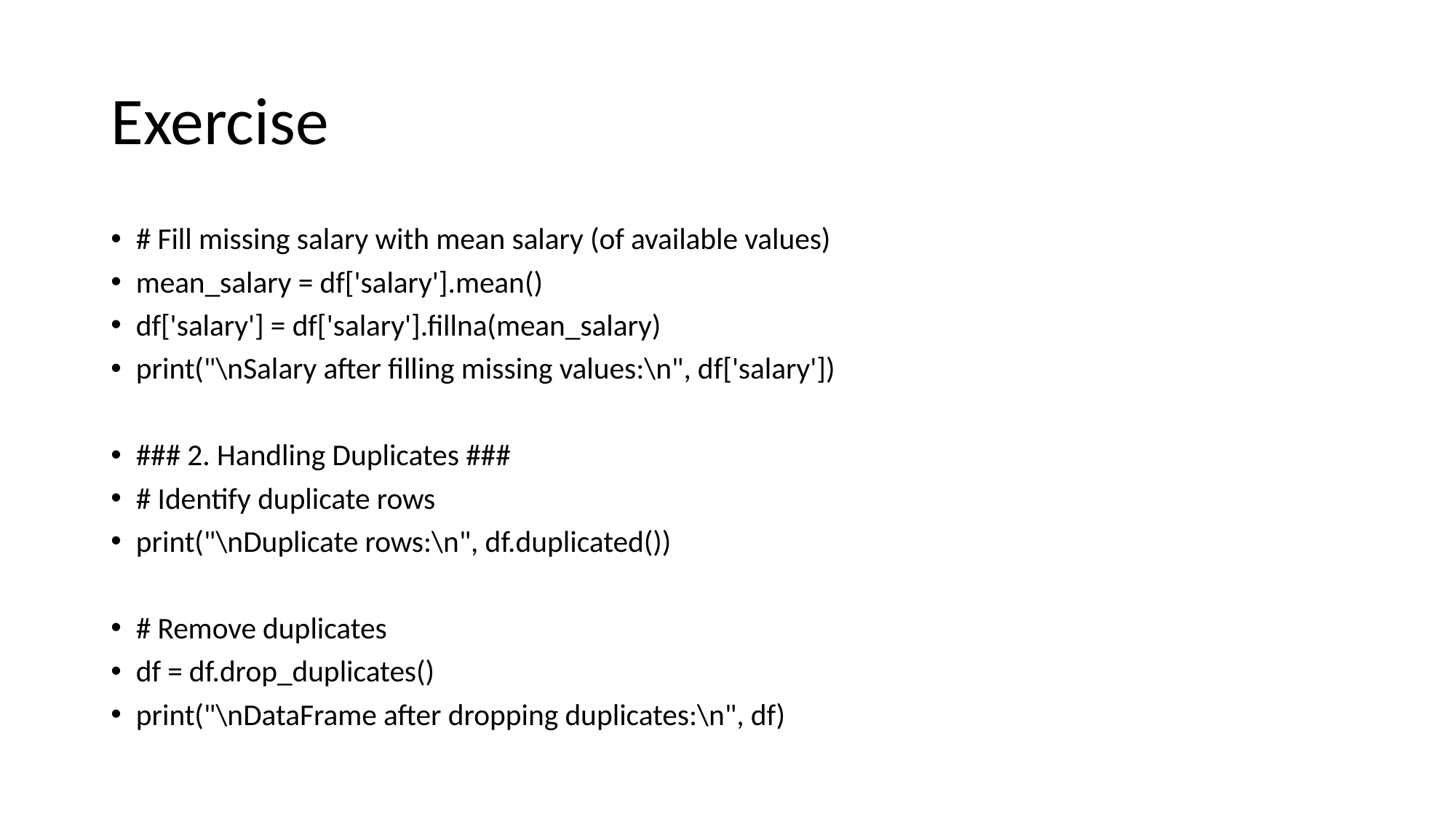

# Exercise
# Fill missing salary with mean salary (of available values)
mean_salary = df['salary'].mean()
df['salary'] = df['salary'].fillna(mean_salary)
print("\nSalary after filling missing values:\n", df['salary'])

### 2. Handling Duplicates ###
# Identify duplicate rows
print("\nDuplicate rows:\n", df.duplicated())

# Remove duplicates
df = df.drop_duplicates()
print("\nDataFrame after dropping duplicates:\n", df)